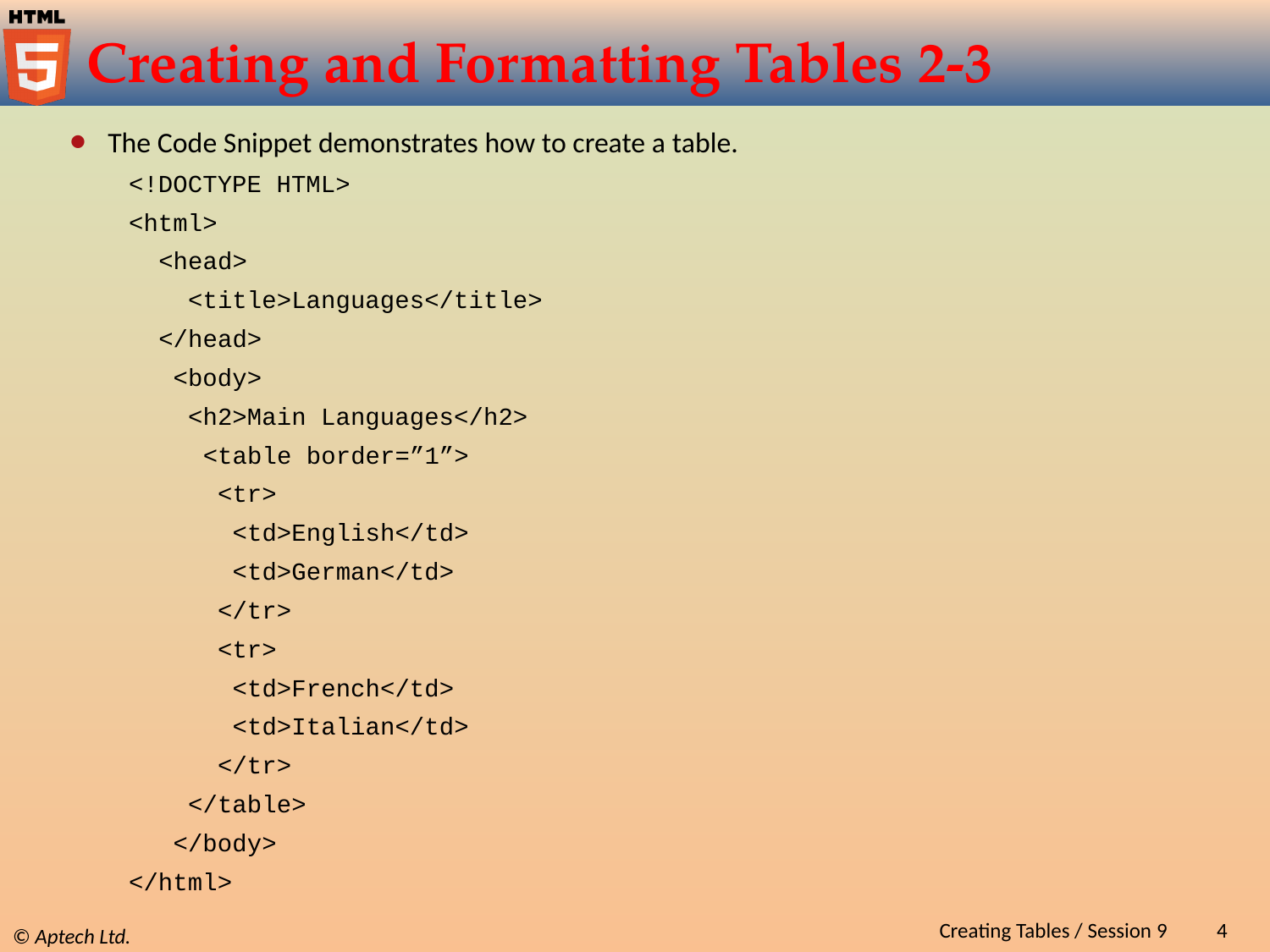

# Creating and Formatting Tables 2-3
The Code Snippet demonstrates how to create a table.
<!DOCTYPE HTML>
<html>
  <head>
    <title>Languages</title>
  </head>
   <body>
    <h2>Main Languages</h2>
     <table border=”1”>
      <tr>
       <td>English</td>
       <td>German</td>
      </tr>
      <tr>
       <td>French</td>
       <td>Italian</td>
      </tr>
    </table>
   </body>
</html>
Creating Tables / Session 9
4